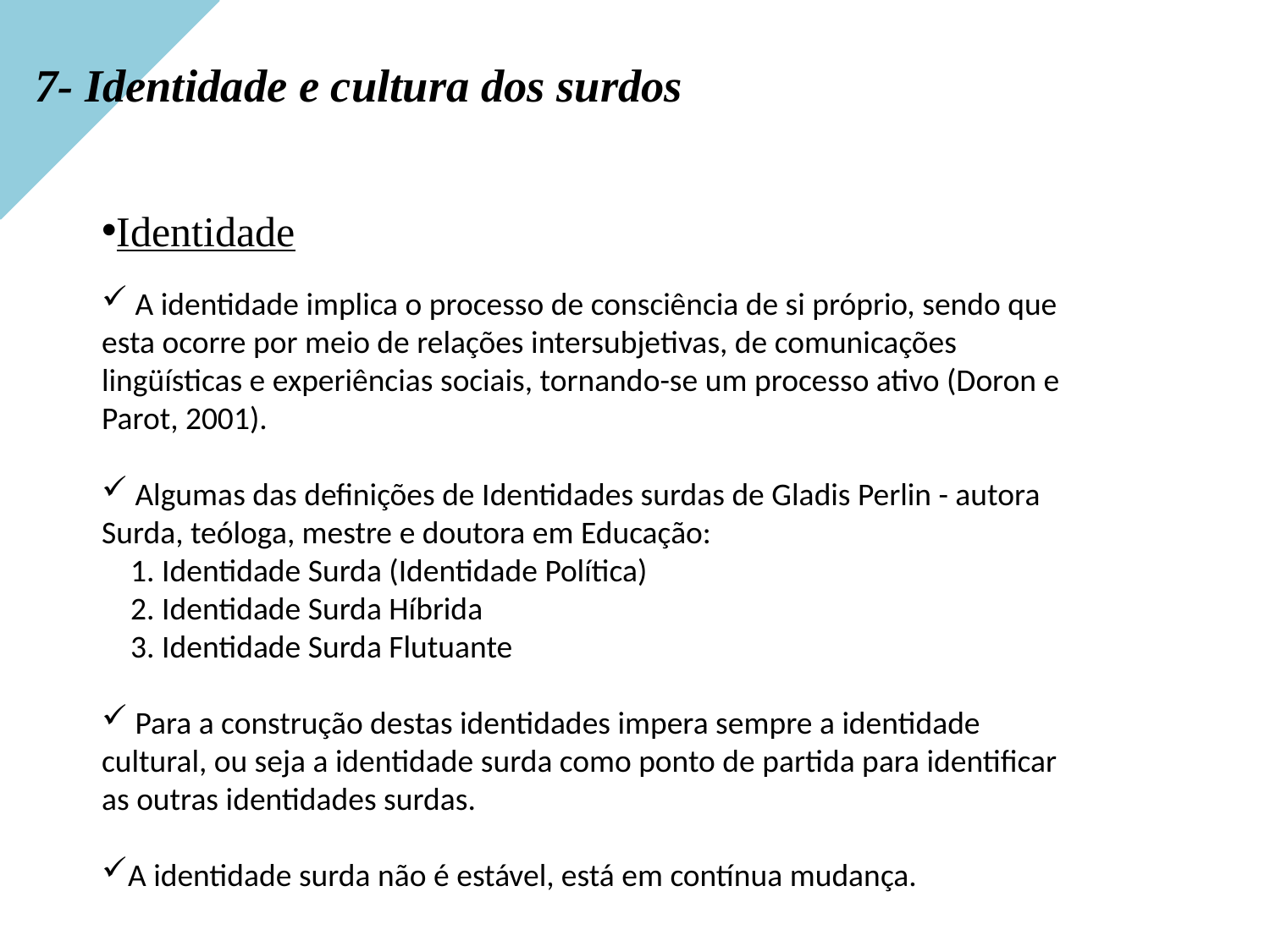

# 7- Identidade e cultura dos surdos
Identidade
 A identidade implica o processo de consciência de si próprio, sendo que esta ocorre por meio de relações intersubjetivas, de comunicações lingüísticas e experiências sociais, tornando-se um processo ativo (Doron e Parot, 2001).

 Algumas das definições de Identidades surdas de Gladis Perlin - autora Surda, teóloga, mestre e doutora em Educação:
    1. Identidade Surda (Identidade Política)
    2. Identidade Surda Híbrida
    3. Identidade Surda Flutuante

 Para a construção destas identidades impera sempre a identidade cultural, ou seja a identidade surda como ponto de partida para identificar as outras identidades surdas.

A identidade surda não é estável, está em contínua mudança.